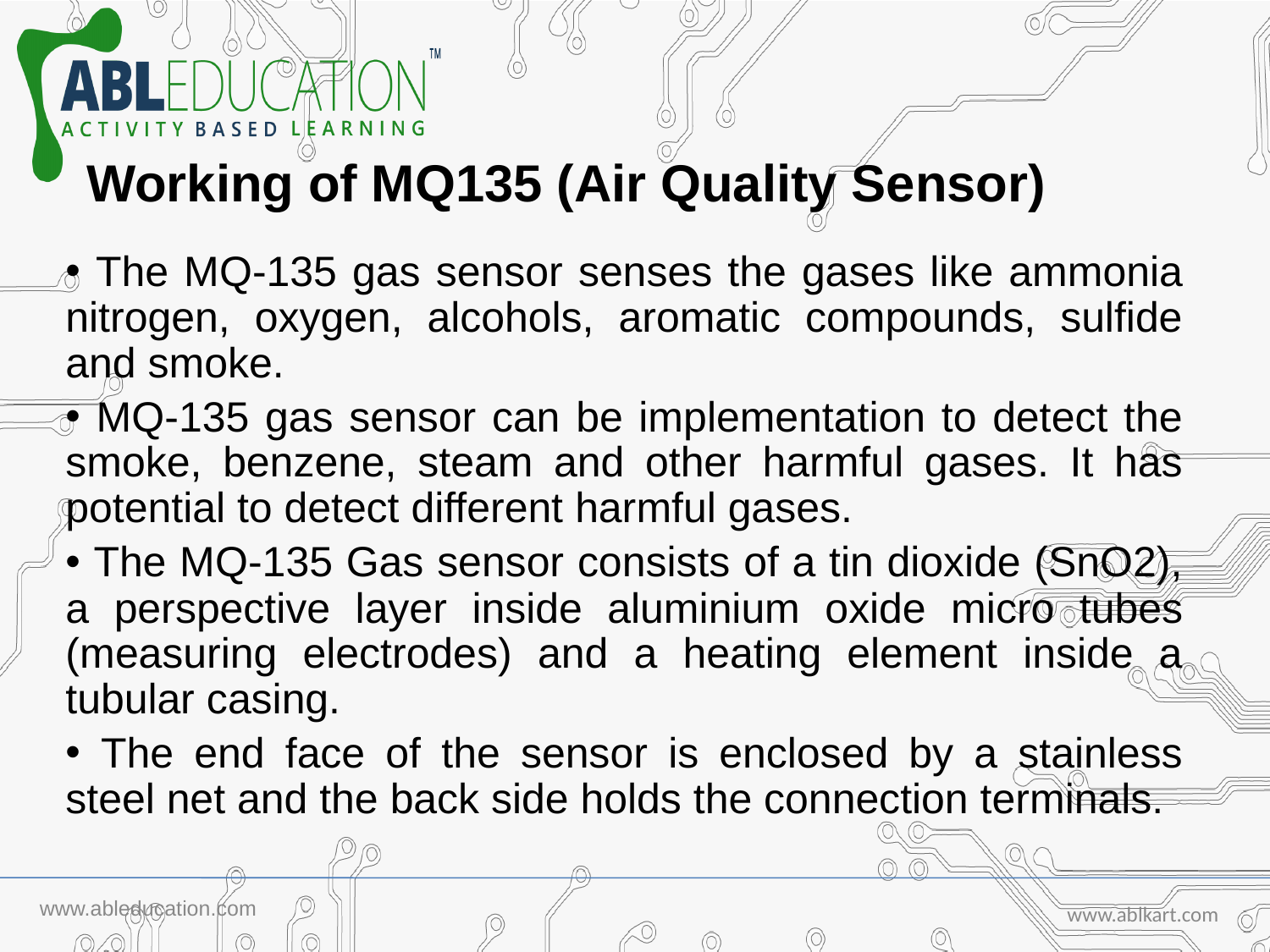

# Working of MQ135 (Air Quality Sensor)
 The MQ-135 gas sensor senses the gases like ammonia nitrogen, oxygen, alcohols, aromatic compounds, sulfide and smoke.
 MQ-135 gas sensor can be implementation to detect the smoke, benzene, steam and other harmful gases. It has potential to detect different harmful gases.
 The MQ-135 Gas sensor consists of a tin dioxide (SnO2), a perspective layer inside aluminium oxide micro tubes (measuring electrodes) and a heating element inside a tubular casing.
 The end face of the sensor is enclosed by a stainless steel net and the back side holds the connection terminals.

www.ableducation.com
www.ablkart.com